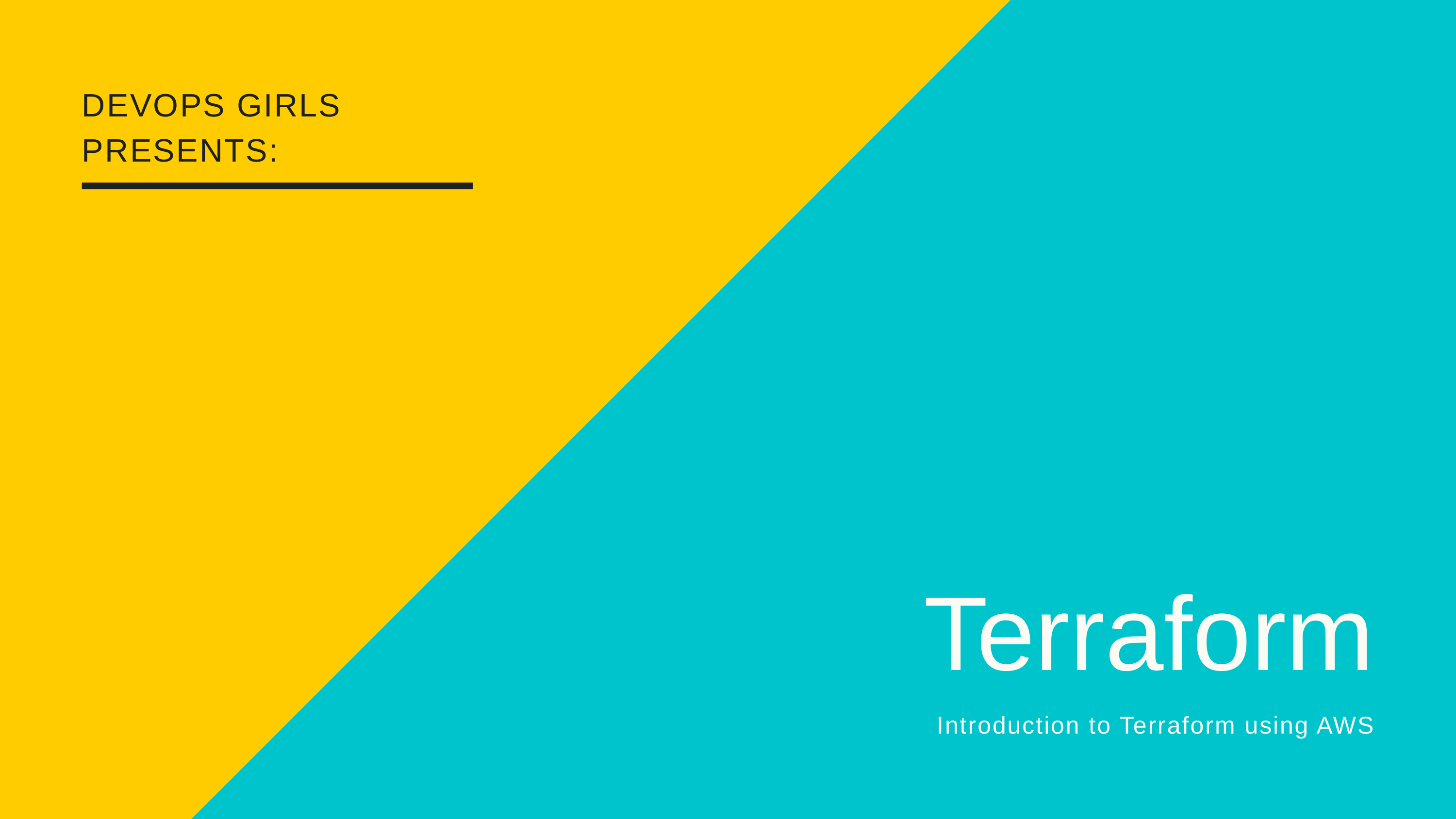

DEVOPS GIRLS PRESENTS:

Terraform
Introduction to Terraform using AWS